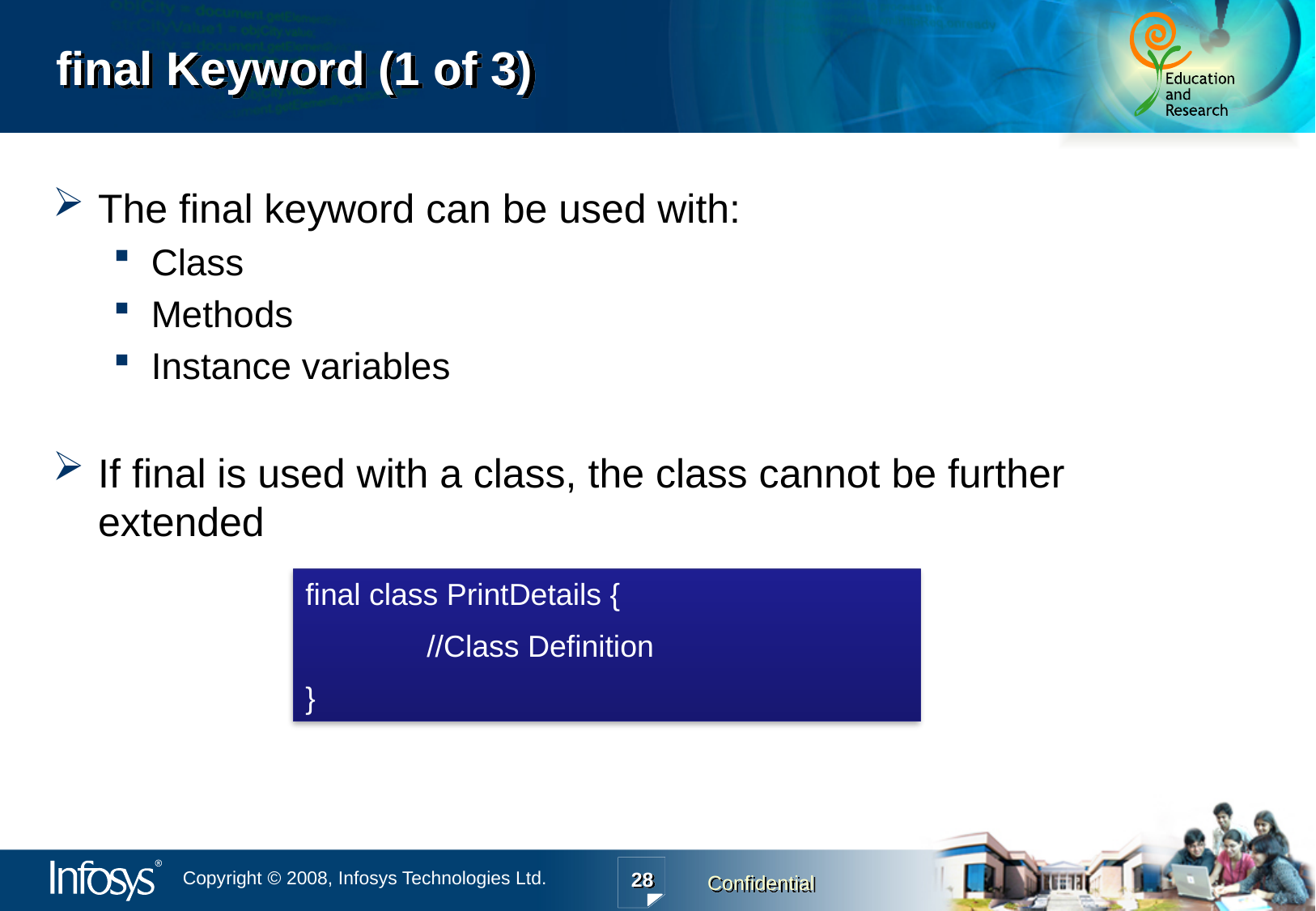

# final Keyword (1 of 3)
The final keyword can be used with:
Class
Methods
Instance variables

If final is used with a class, the class cannot be further extended

final class PrintDetails {
	//Class Definition
}
28